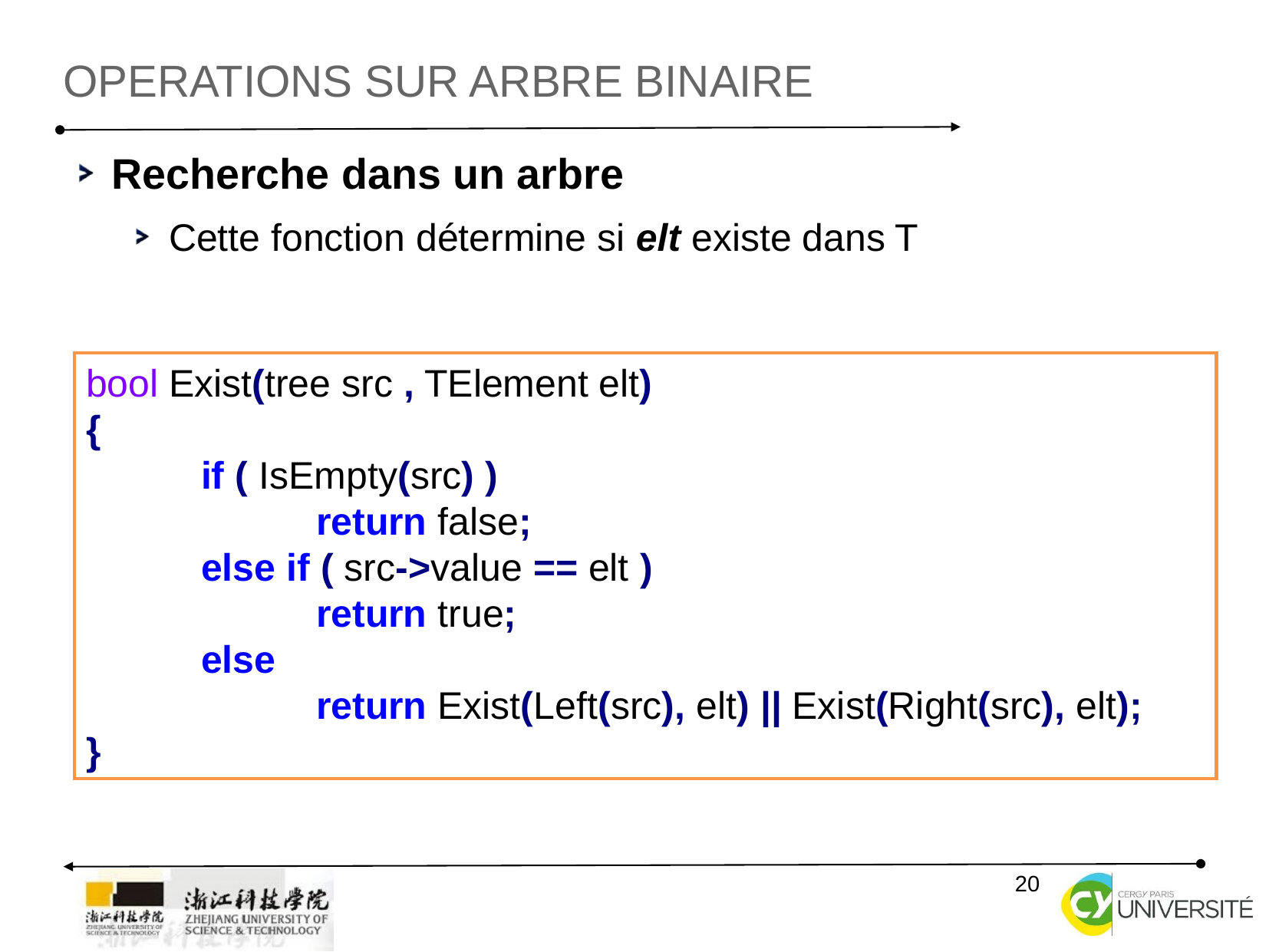

Operations sur arbre binaire
Recherche dans un arbre
Cette fonction détermine si elt existe dans T

bool Exist(tree src , TElement elt)
{
	if ( IsEmpty(src) )
		return false;
	else if ( src->value == elt )
		return true;
	else
    		return Exist(Left(src), elt) || Exist(Right(src), elt);
}